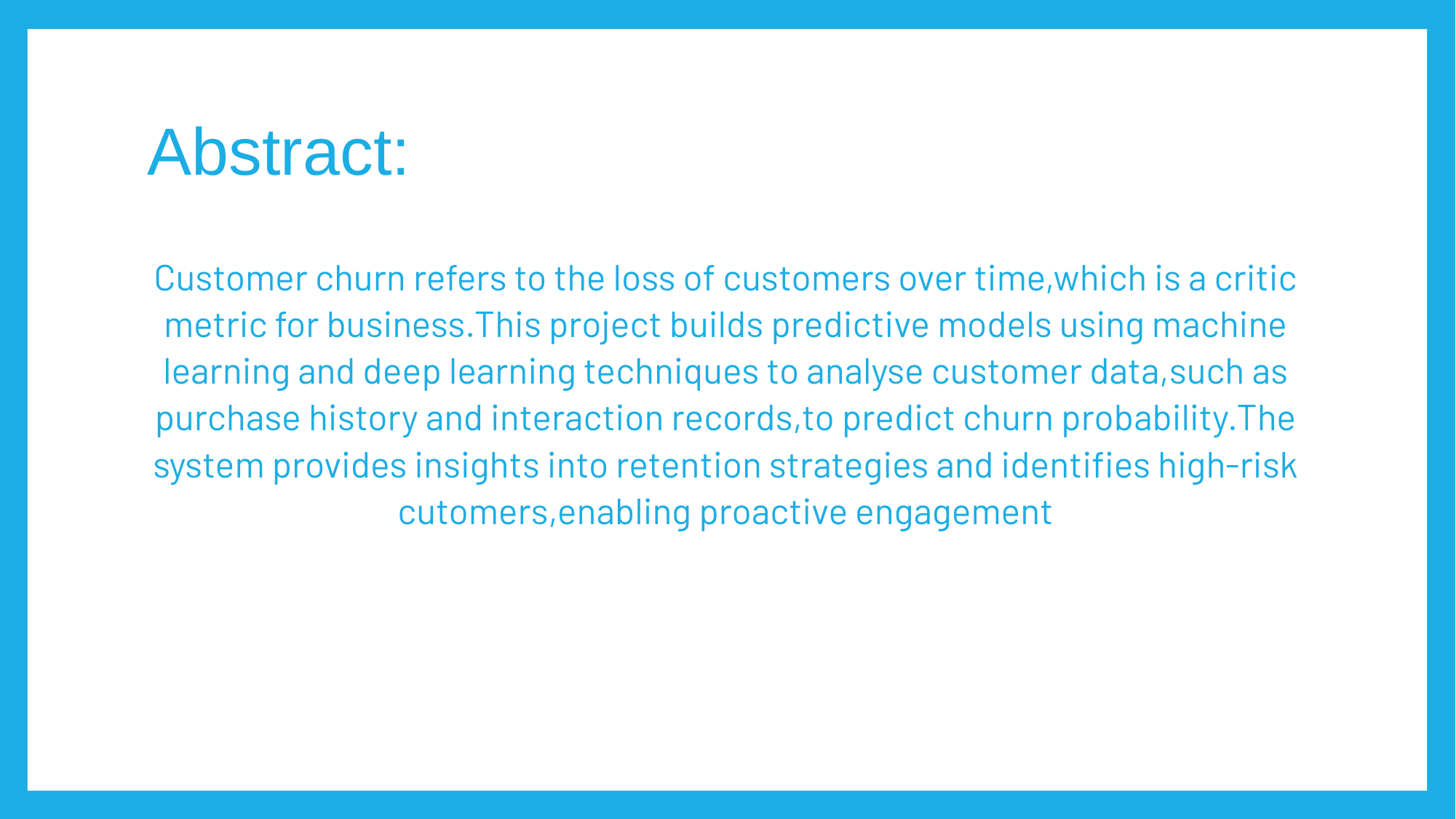

# Abstract:
Customer churn refers to the loss of customers over time,which is a critic metric for business.This project builds predictive models using machine learning and deep learning techniques to analyse customer data,such as purchase history and interaction records,to predict churn probability.The system provides insights into retention strategies and identifies high-risk cutomers,enabling proactive engagement